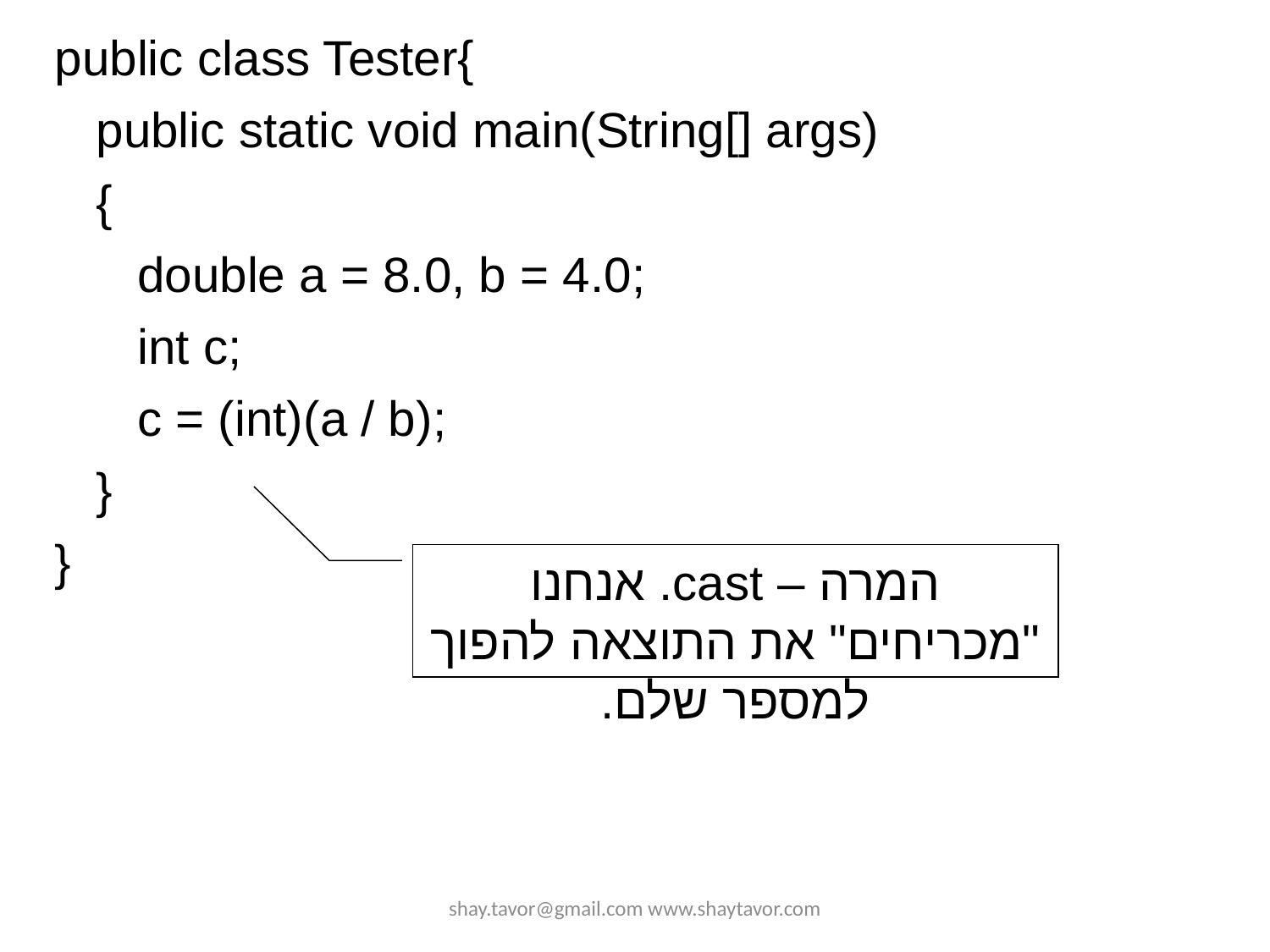

public class Tester{
   public static void main(String[] args)
   {
      double a = 8.0, b = 4.0;
      int c;
      c = (int)(a / b);
   }
}
המרה – cast. אנחנו "מכריחים" את התוצאה להפוך למספר שלם.
shay.tavor@gmail.com www.shaytavor.com